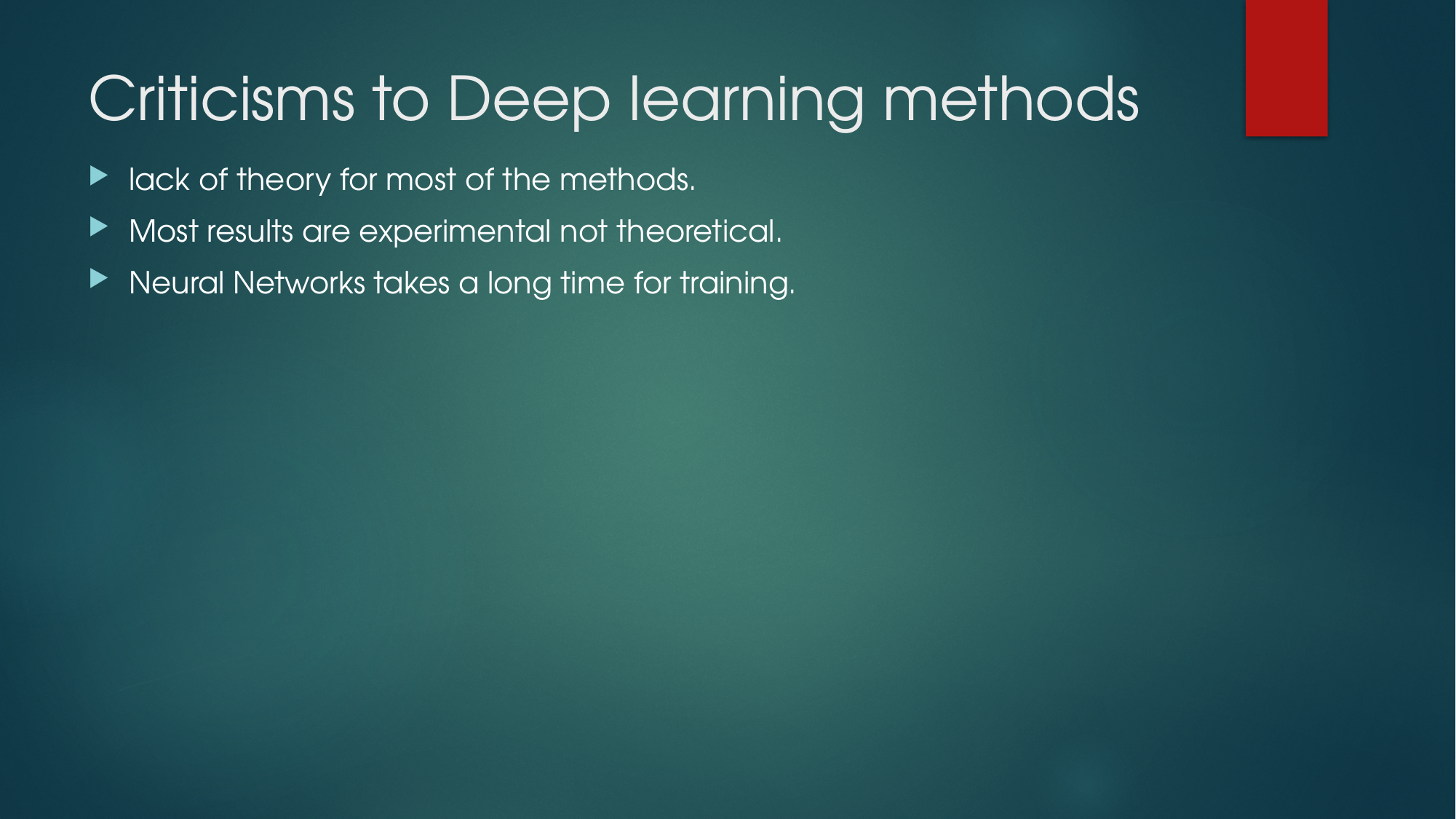

# Criticisms to Deep learning methods
lack of theory for most of the methods.
Most results are experimental not theoretical.
Neural Networks takes a long time for training.